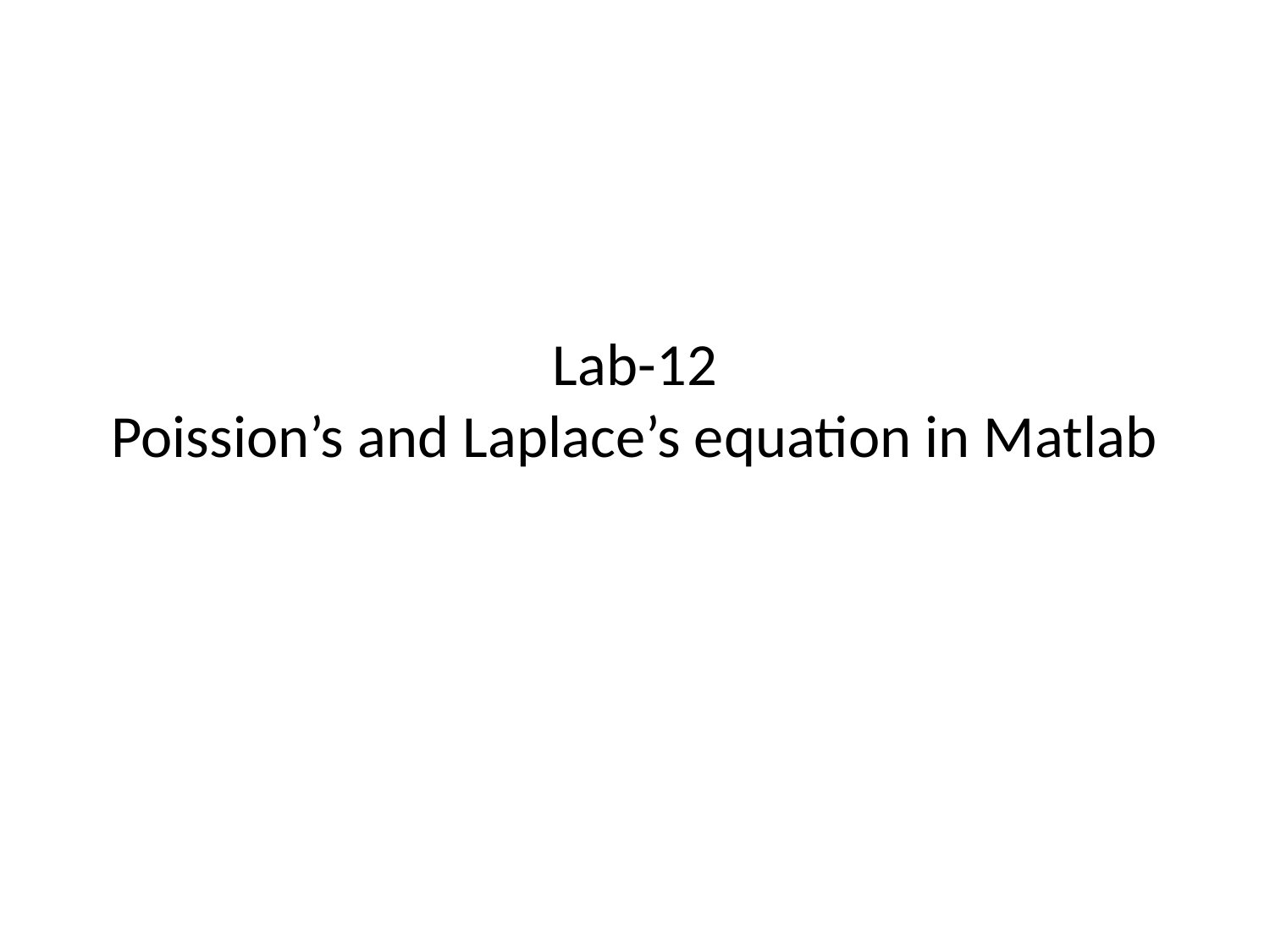

# Lab-12 Poission’s and Laplace’s equation in Matlab